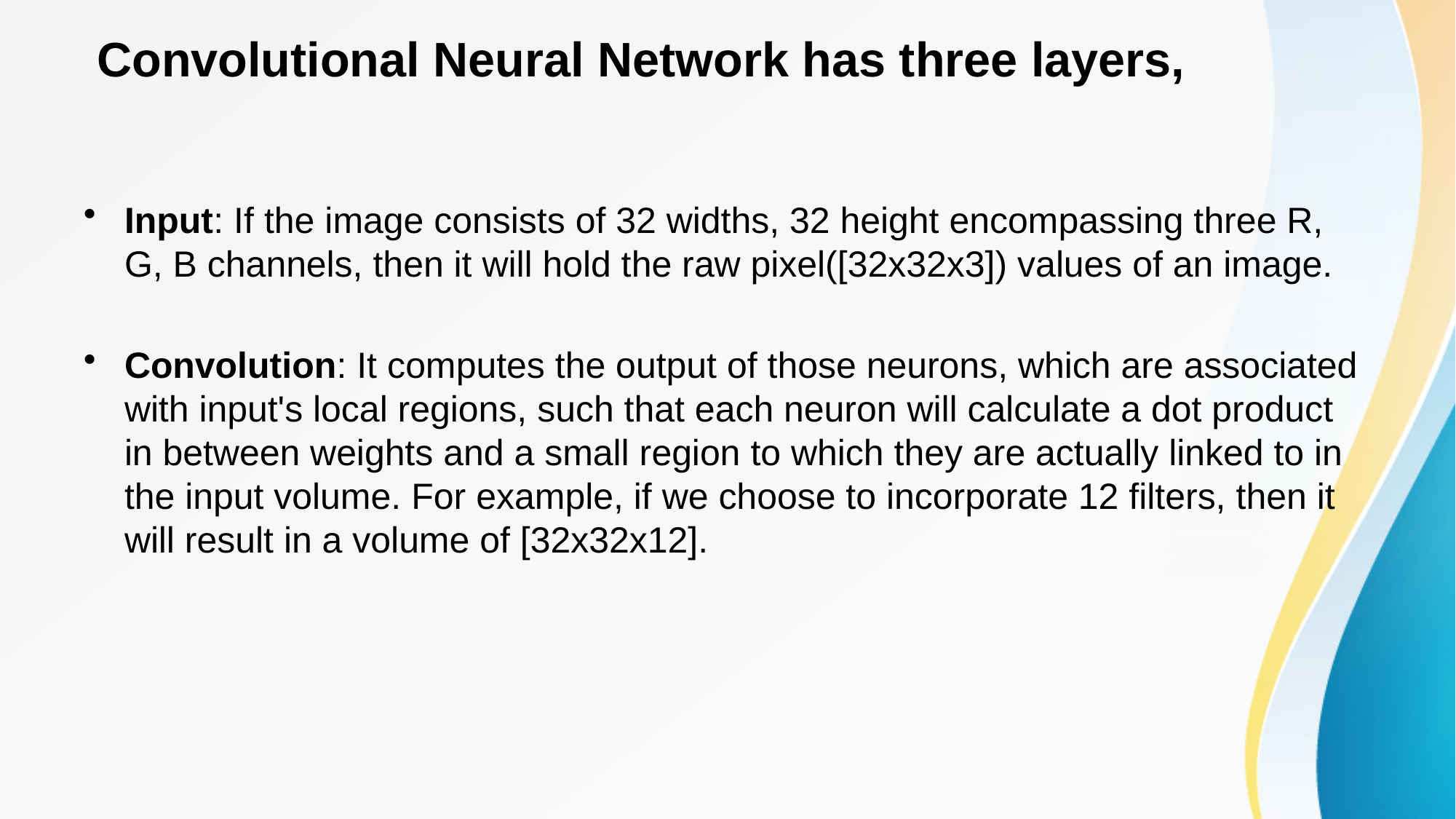

# Convolutional Neural Network has three layers,
Input: If the image consists of 32 widths, 32 height encompassing three R, G, B channels, then it will hold the raw pixel([32x32x3]) values of an image.

Convolution: It computes the output of those neurons, which are associated with input's local regions, such that each neuron will calculate a dot product in between weights and a small region to which they are actually linked to in the input volume. For example, if we choose to incorporate 12 filters, then it will result in a volume of [32x32x12].